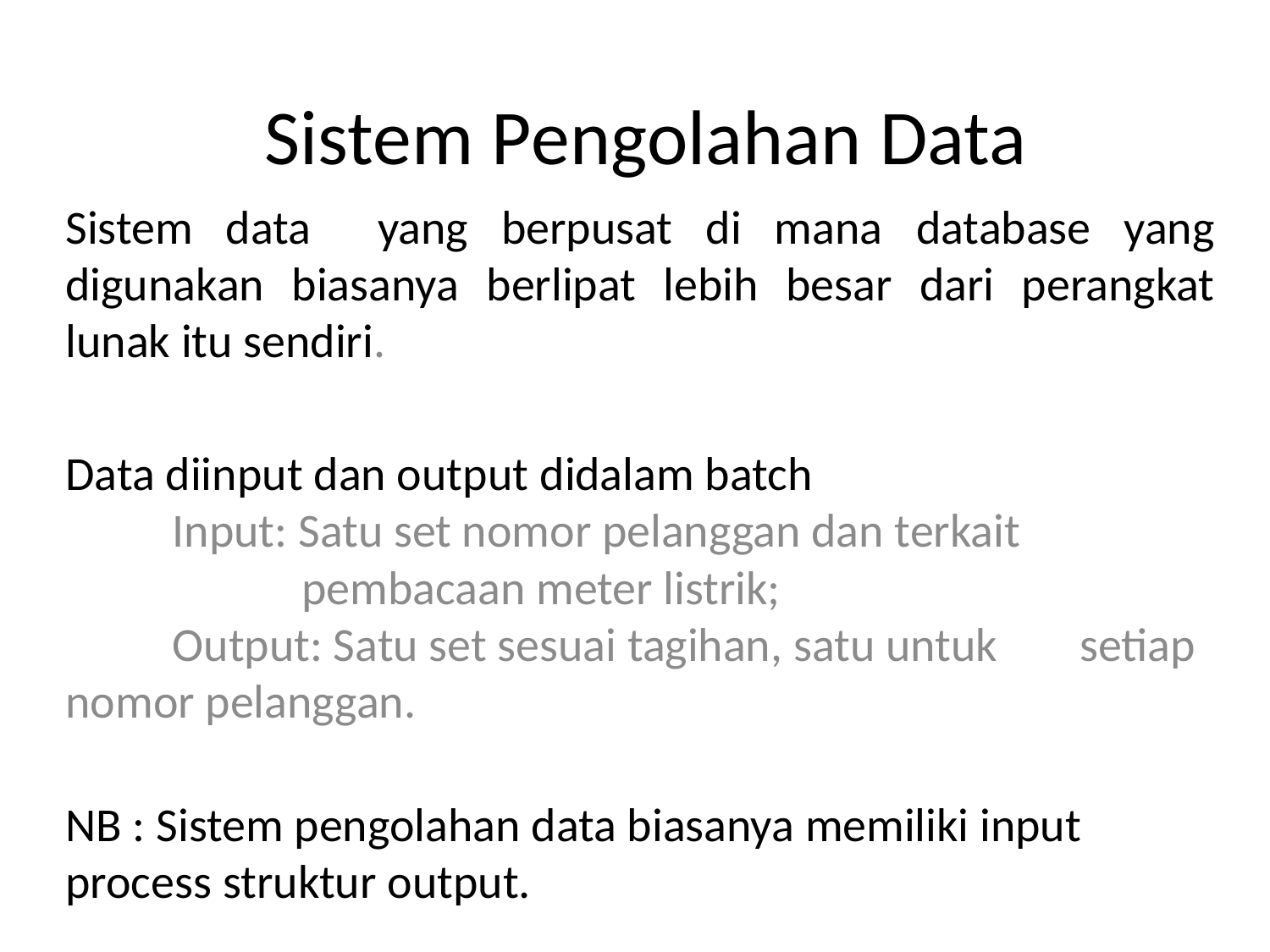

# Sistem Pengolahan Data
Sistem data  yang berpusat di mana database yang digunakan biasanya berlipat lebih besar dari perangkat lunak itu sendiri.

Data diinput dan output didalam batch
	Input: Satu set nomor pelanggan dan terkait
	            pembacaan meter listrik;
	Output: Satu set sesuai tagihan, satu untuk 			     setiap nomor pelanggan.
NB : Sistem pengolahan data biasanya memiliki input 	process struktur output.